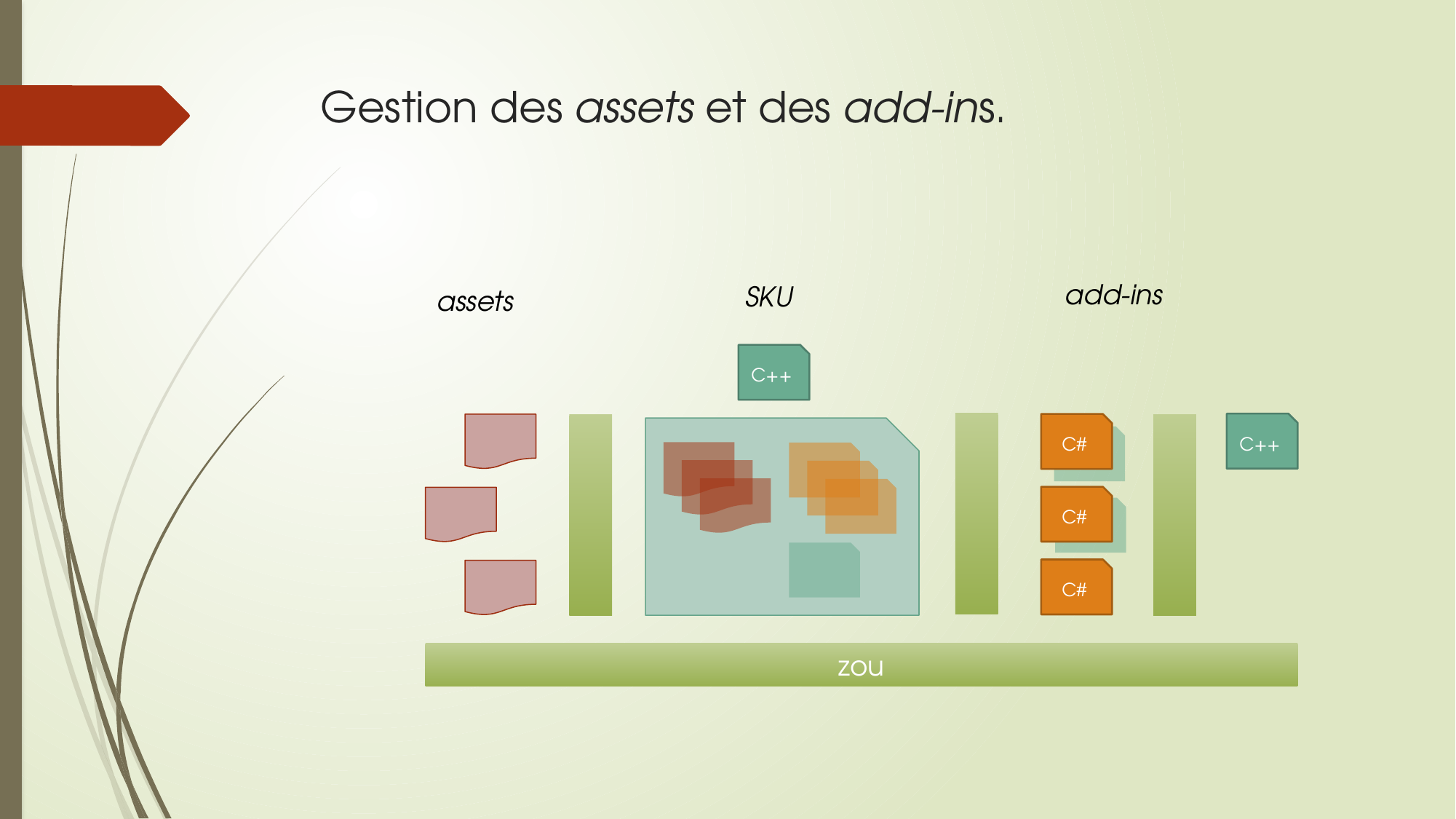

# Gestion des assets et des add-ins.
add-ins
SKU
assets
C++

C++
C#

C#

C#

zou